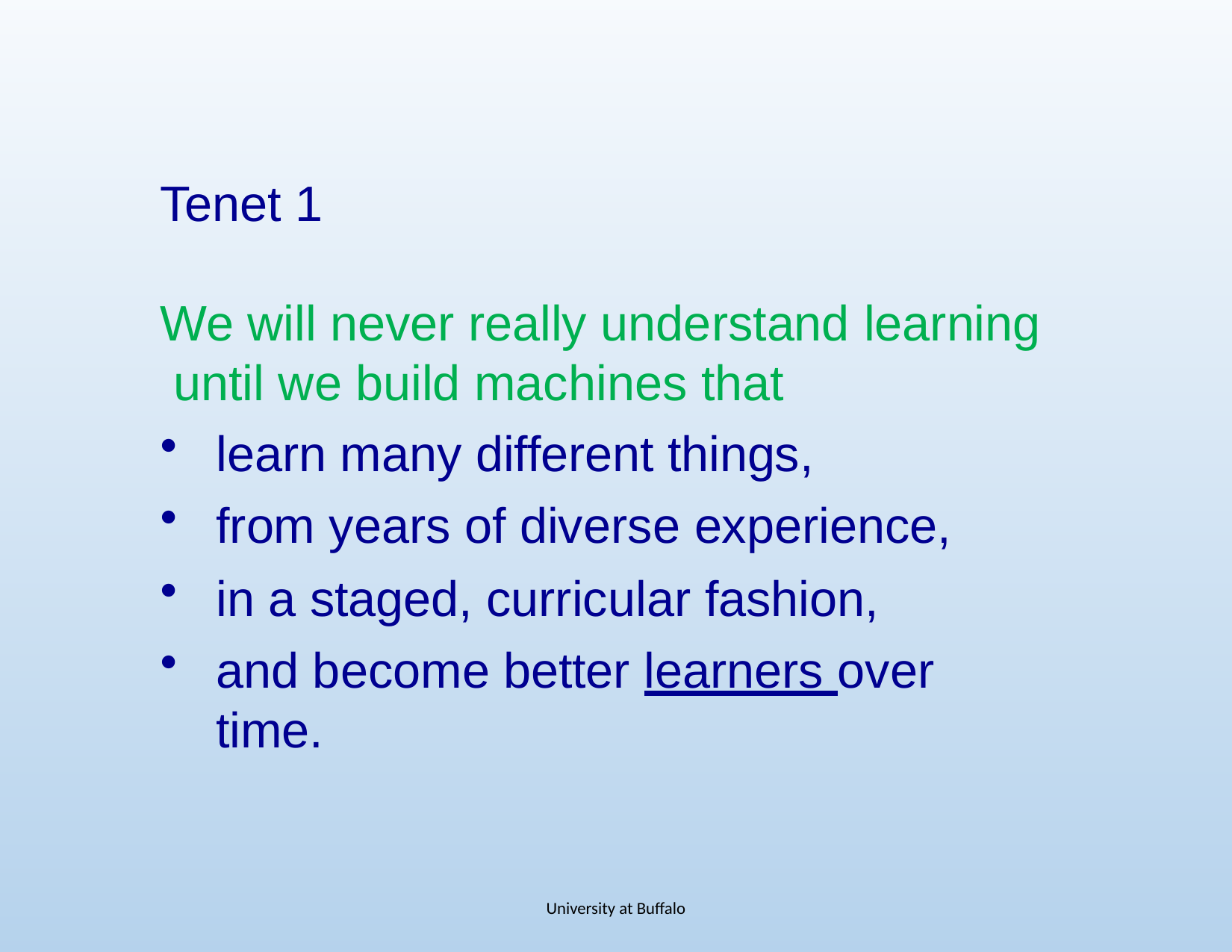

Tenet 1

We will never really understand learning  until we build machines that
learn many different things,
from years of diverse experience,
in a staged, curricular fashion,
and become better learners over time.
University at Buffalo